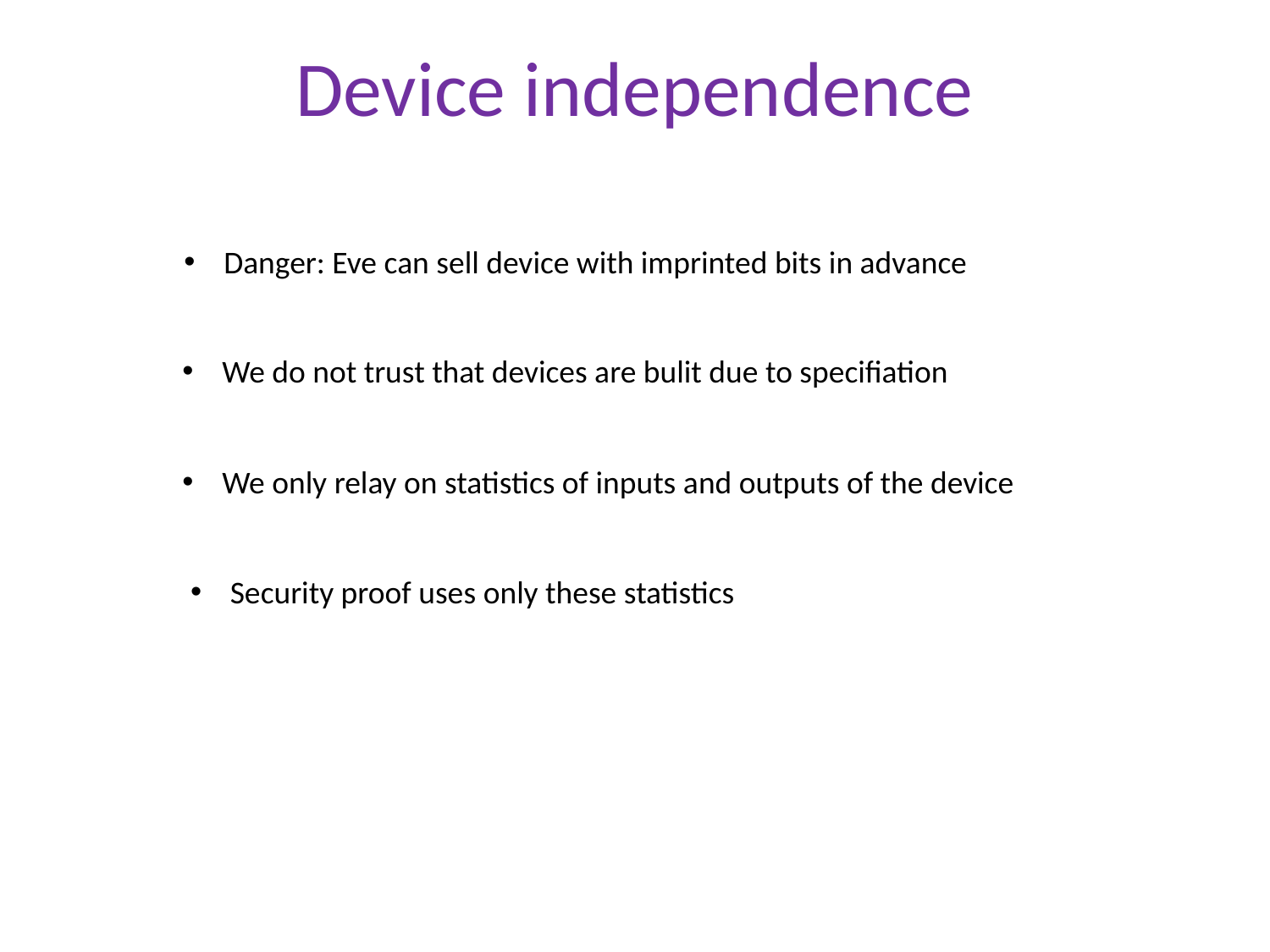

Device independence
Danger: Eve can sell device with imprinted bits in advance
We do not trust that devices are bulit due to specifiation
We only relay on statistics of inputs and outputs of the device
Security proof uses only these statistics